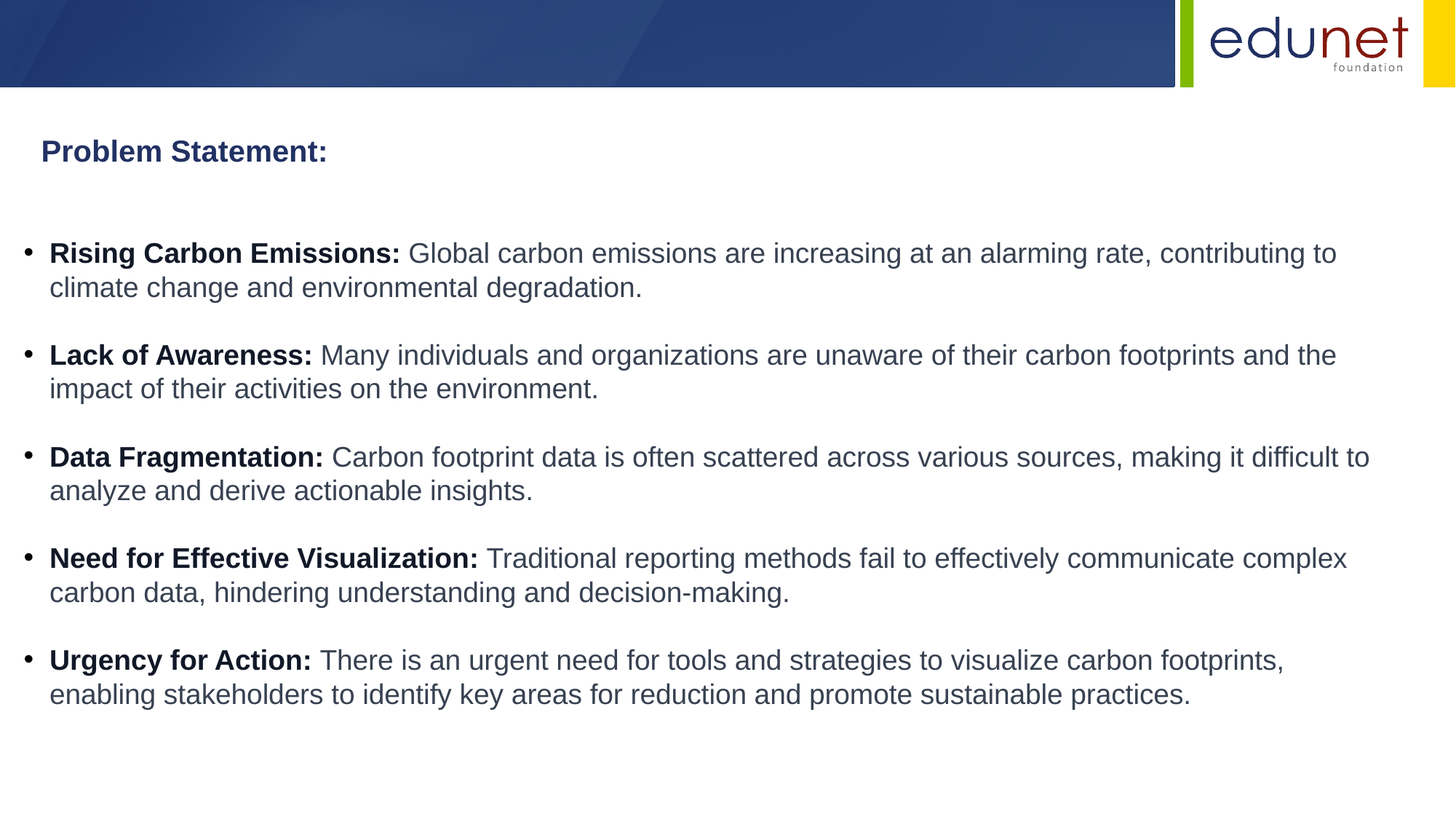

Problem Statement:
Rising Carbon Emissions: Global carbon emissions are increasing at an alarming rate, contributing to climate change and environmental degradation.

Lack of Awareness: Many individuals and organizations are unaware of their carbon footprints and the impact of their activities on the environment.

Data Fragmentation: Carbon footprint data is often scattered across various sources, making it difficult to analyze and derive actionable insights.

Need for Effective Visualization: Traditional reporting methods fail to effectively communicate complex carbon data, hindering understanding and decision-making.

Urgency for Action: There is an urgent need for tools and strategies to visualize carbon footprints, enabling stakeholders to identify key areas for reduction and promote sustainable practices.